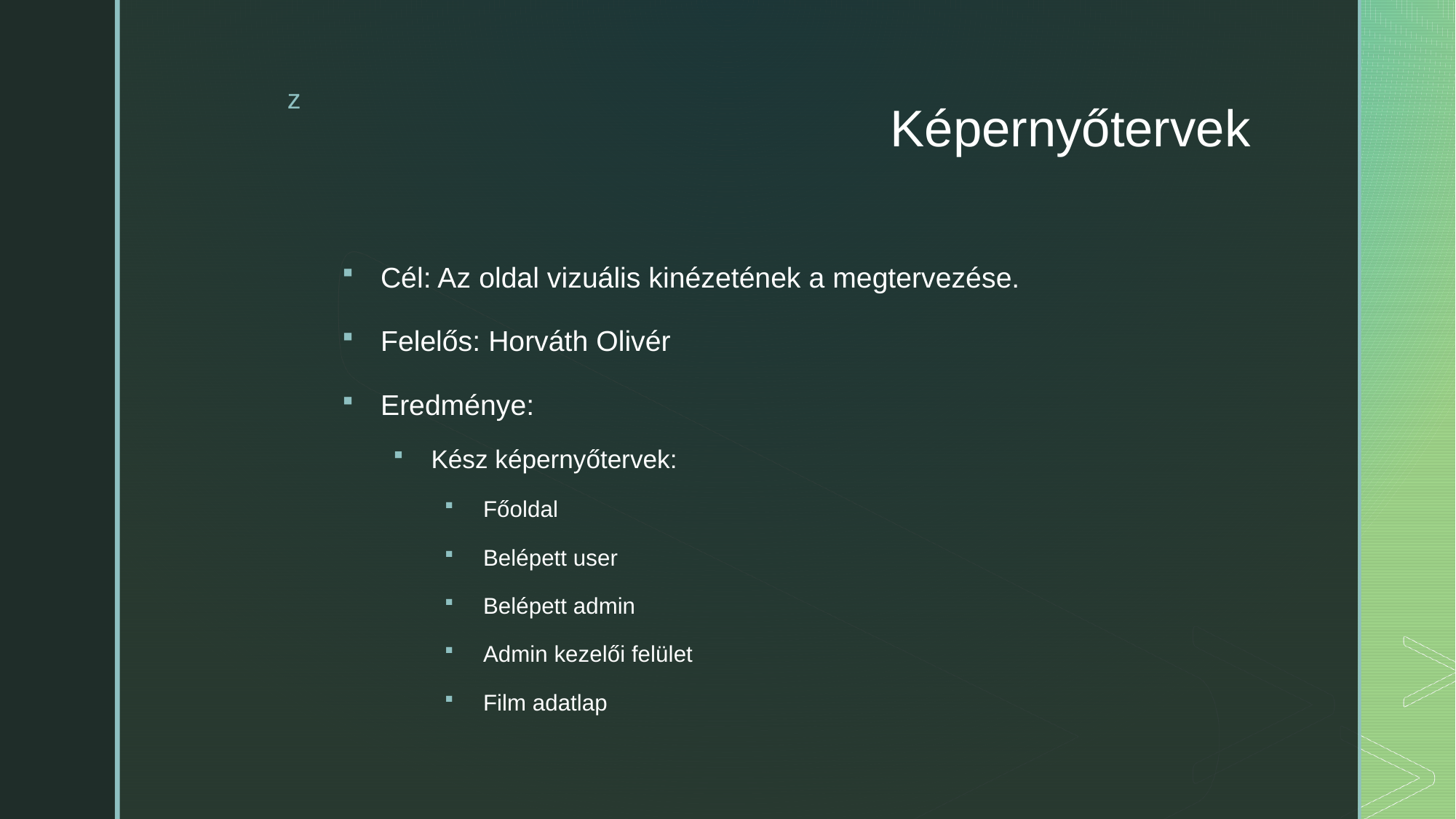

# Képernyőtervek
Cél: Az oldal vizuális kinézetének a megtervezése.
Felelős: Horváth Olivér
Eredménye:
Kész képernyőtervek:
Főoldal
Belépett user
Belépett admin
Admin kezelői felület
Film adatlap